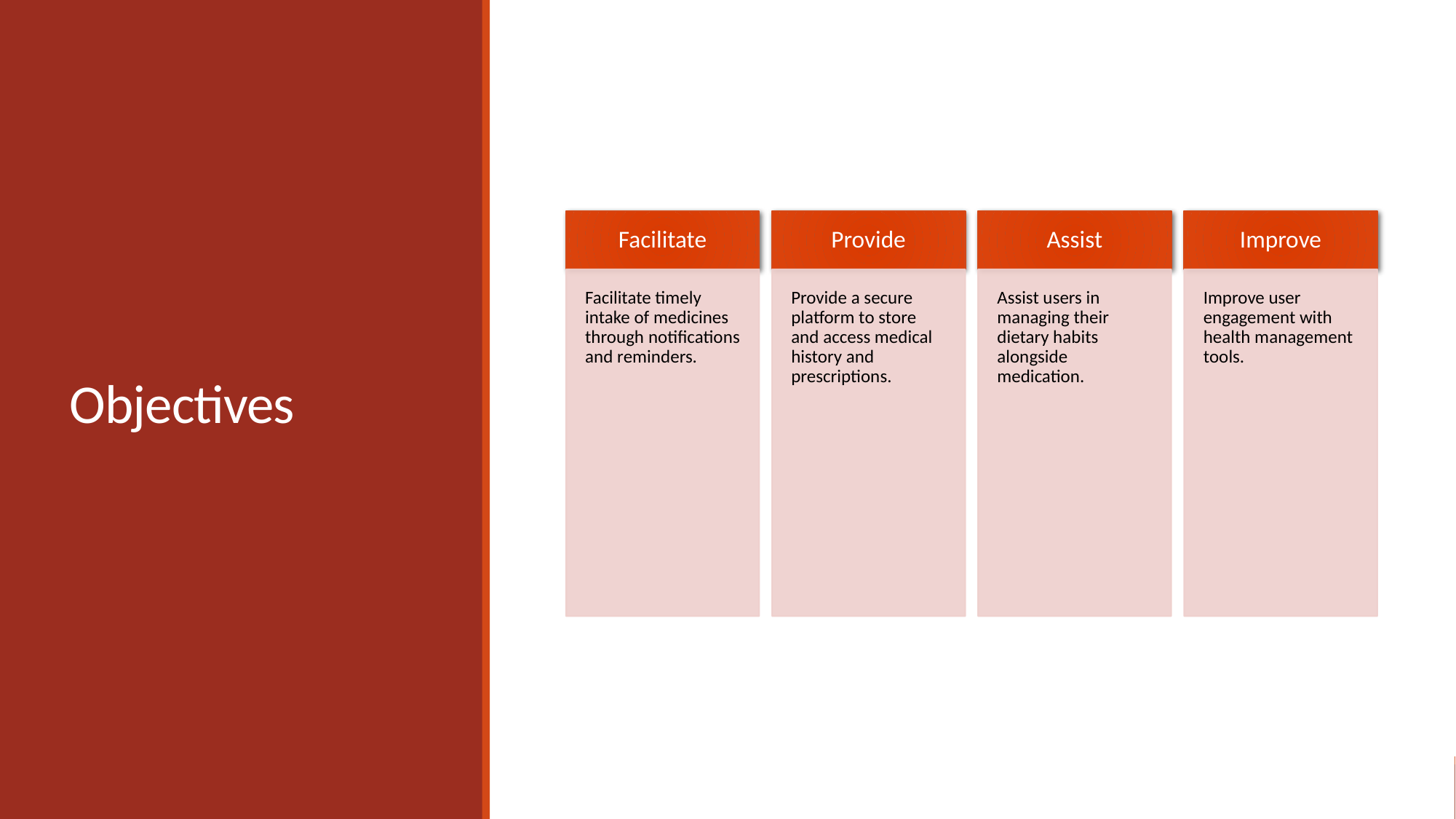

# Objectives
Facilitate
Facilitate timely intake of medicines through notifications and reminders.
Provide
Provide a secure platform to store and access medical history and prescriptions.
Assist
Assist users in managing their dietary habits alongside medication.
Improve
Improve user engagement with health management tools.